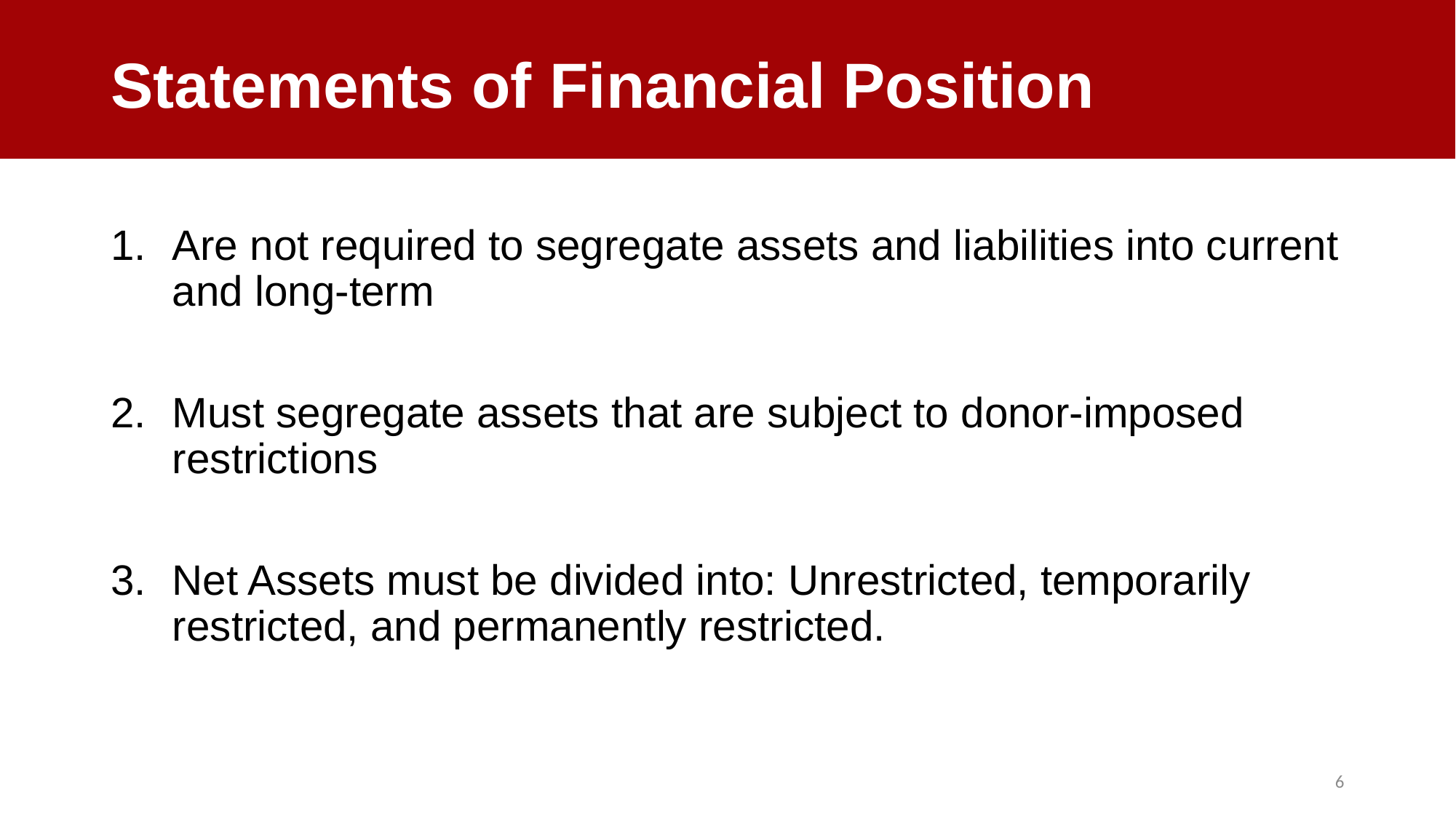

Statements of Financial Position
# Statements of Financial Position
Are not required to segregate assets and liabilities into current and long-term

Must segregate assets that are subject to donor-imposed restrictions

Net Assets must be divided into: Unrestricted, temporarily restricted, and permanently restricted.
6